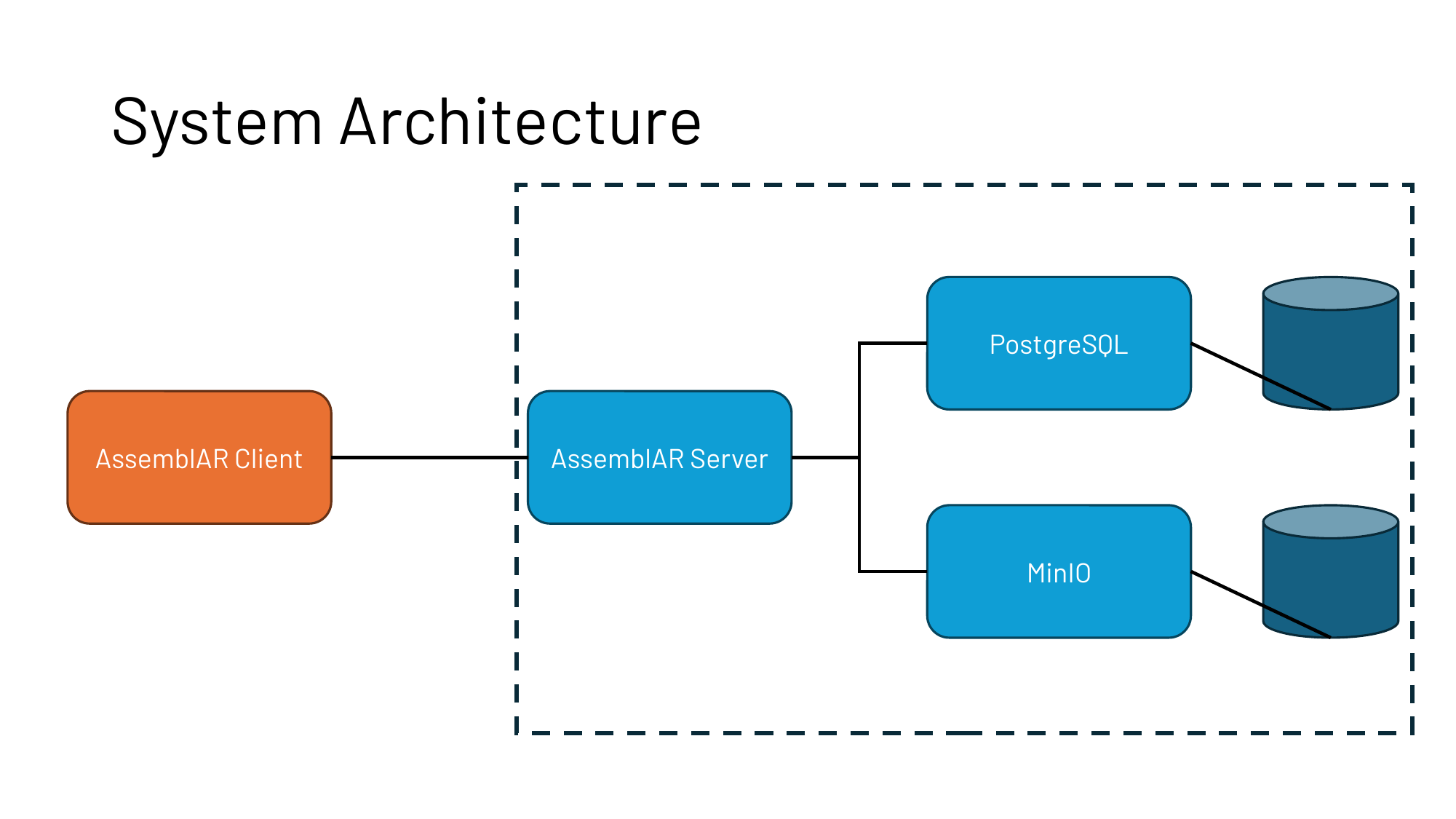

# System Architecture

PostgreSQL

AssemblAR Client
AssemblAR Server
MinIO